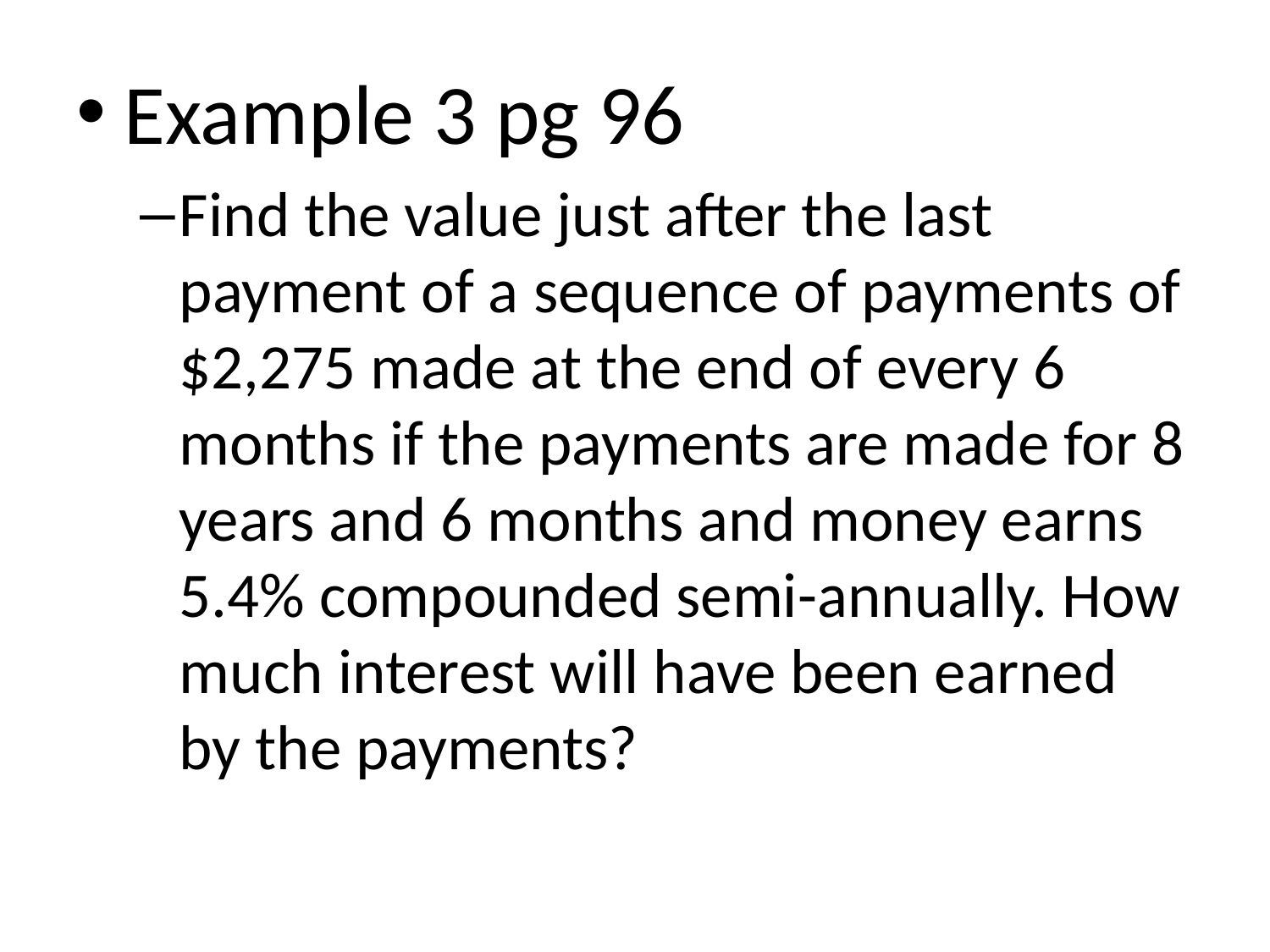

Example 3 pg 96
Find the value just after the last payment of a sequence of payments of $2,275 made at the end of every 6 months if the payments are made for 8 years and 6 months and money earns 5.4% compounded semi-annually. How much interest will have been earned by the payments?